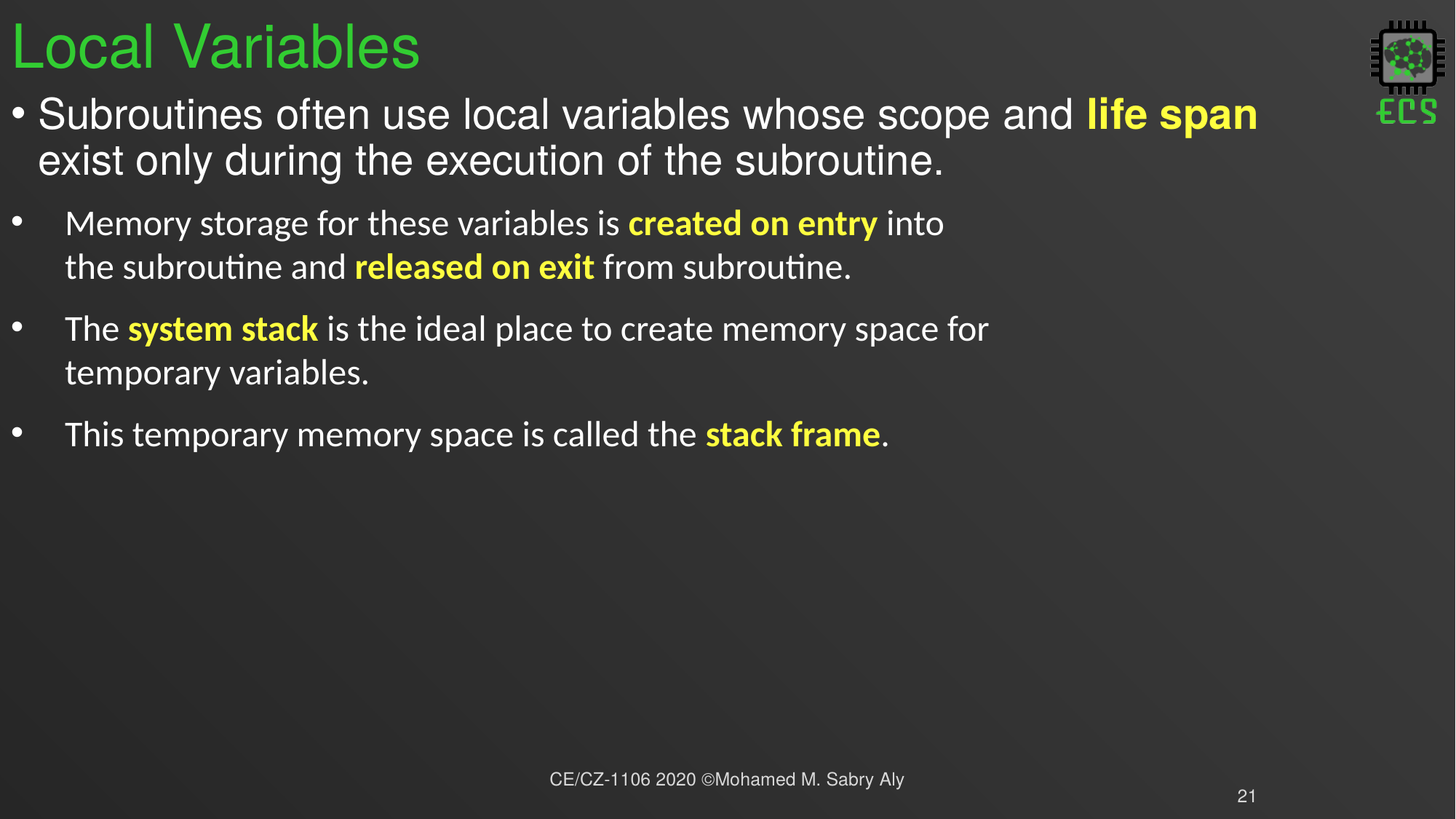

# Local Variables
Subroutines often use local variables whose scope and life span exist only during the execution of the subroutine.
Memory storage for these variables is created on entry into the subroutine and released on exit from subroutine.
The system stack is the ideal place to create memory space for temporary variables.
This temporary memory space is called the stack frame.
CE/CZ-1106 2020 ©Mohamed M. Sabry Aly
21
CE/CZ 1007
Data Structure
(Function)